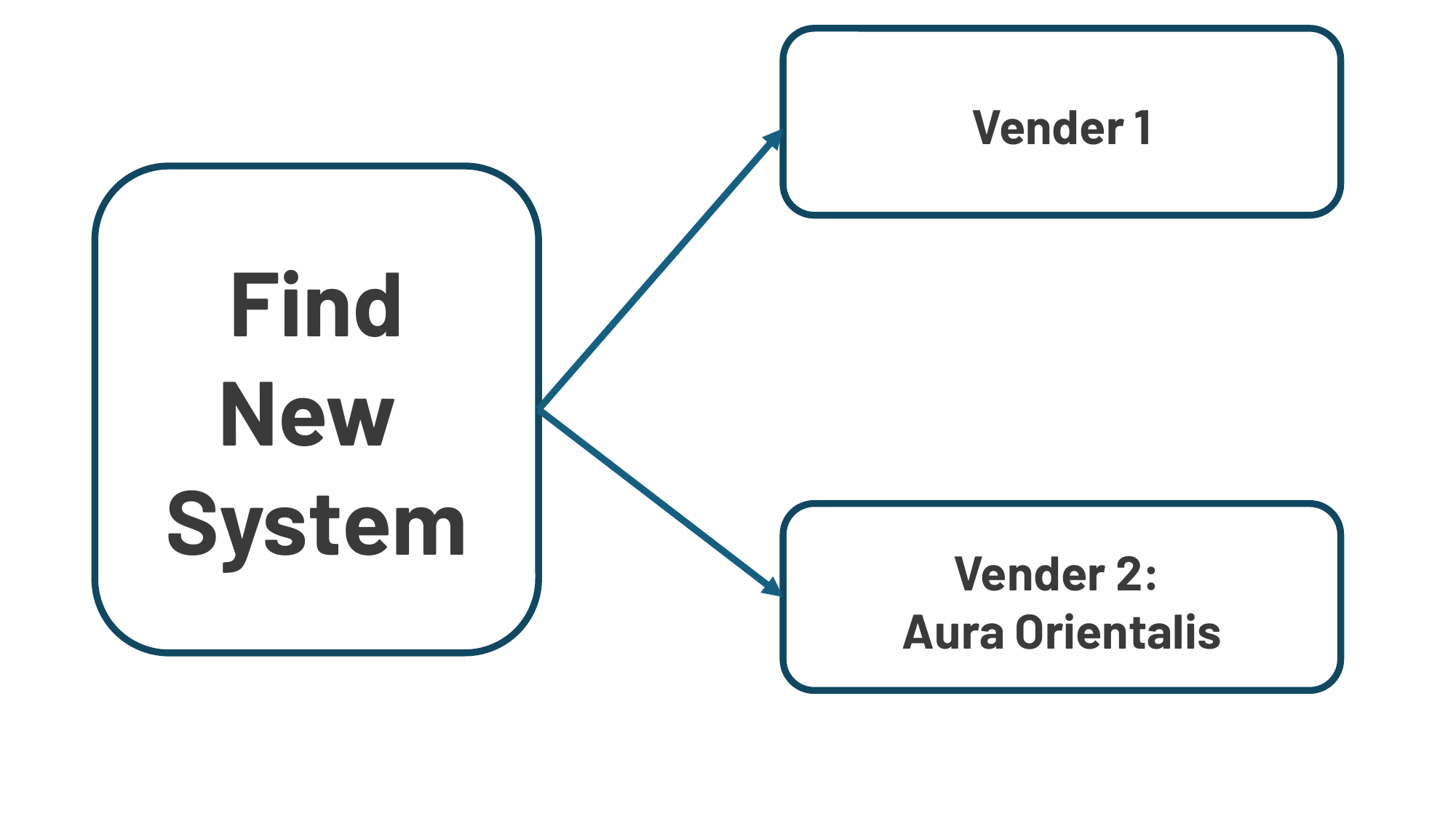

Vender 1

Find
New
System

Vender 2:
Aura Orientalis